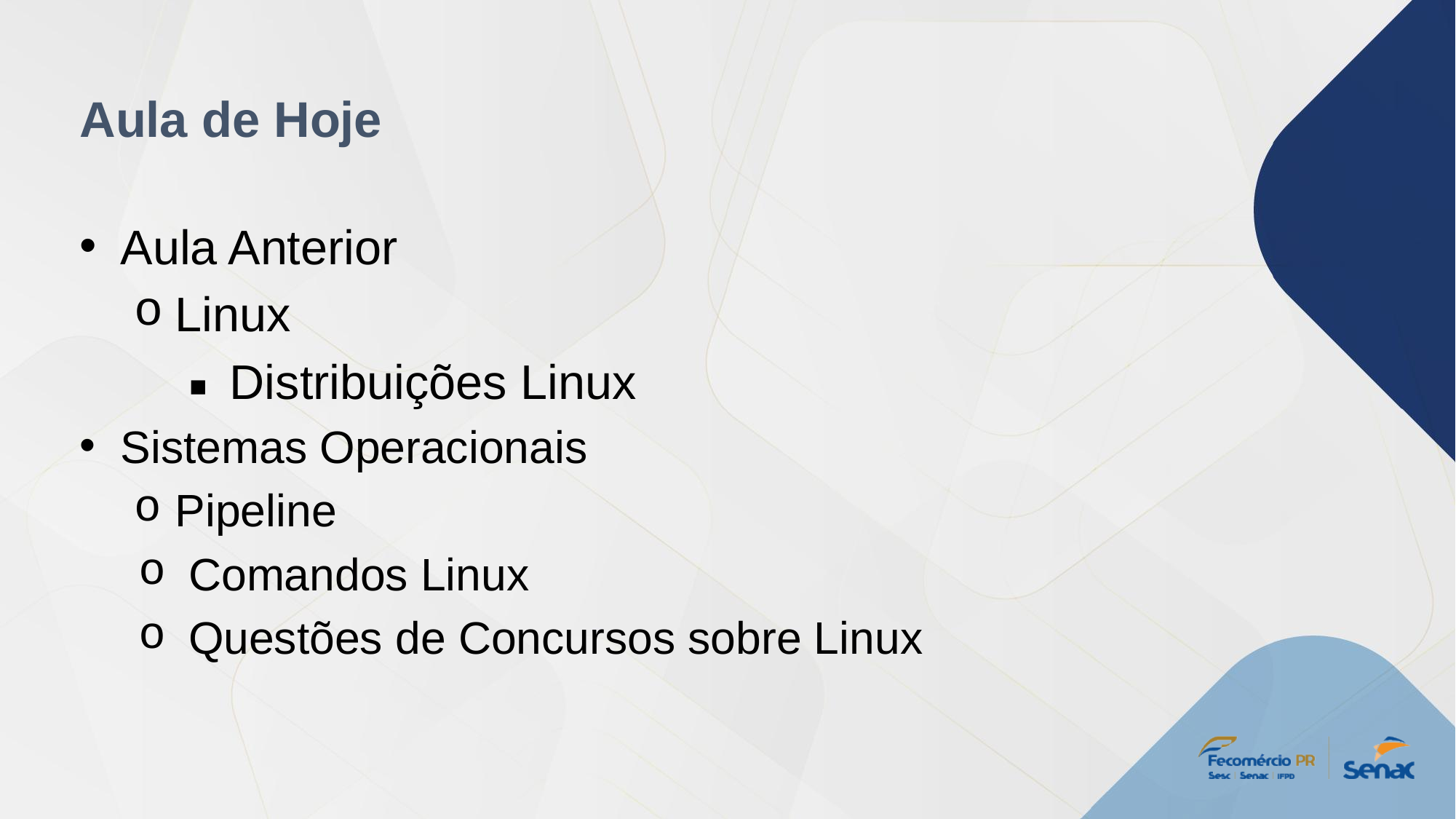

Aula de Hoje
Aula Anterior
Linux
Distribuições Linux
Sistemas Operacionais
Pipeline
Comandos Linux
Questões de Concursos sobre Linux